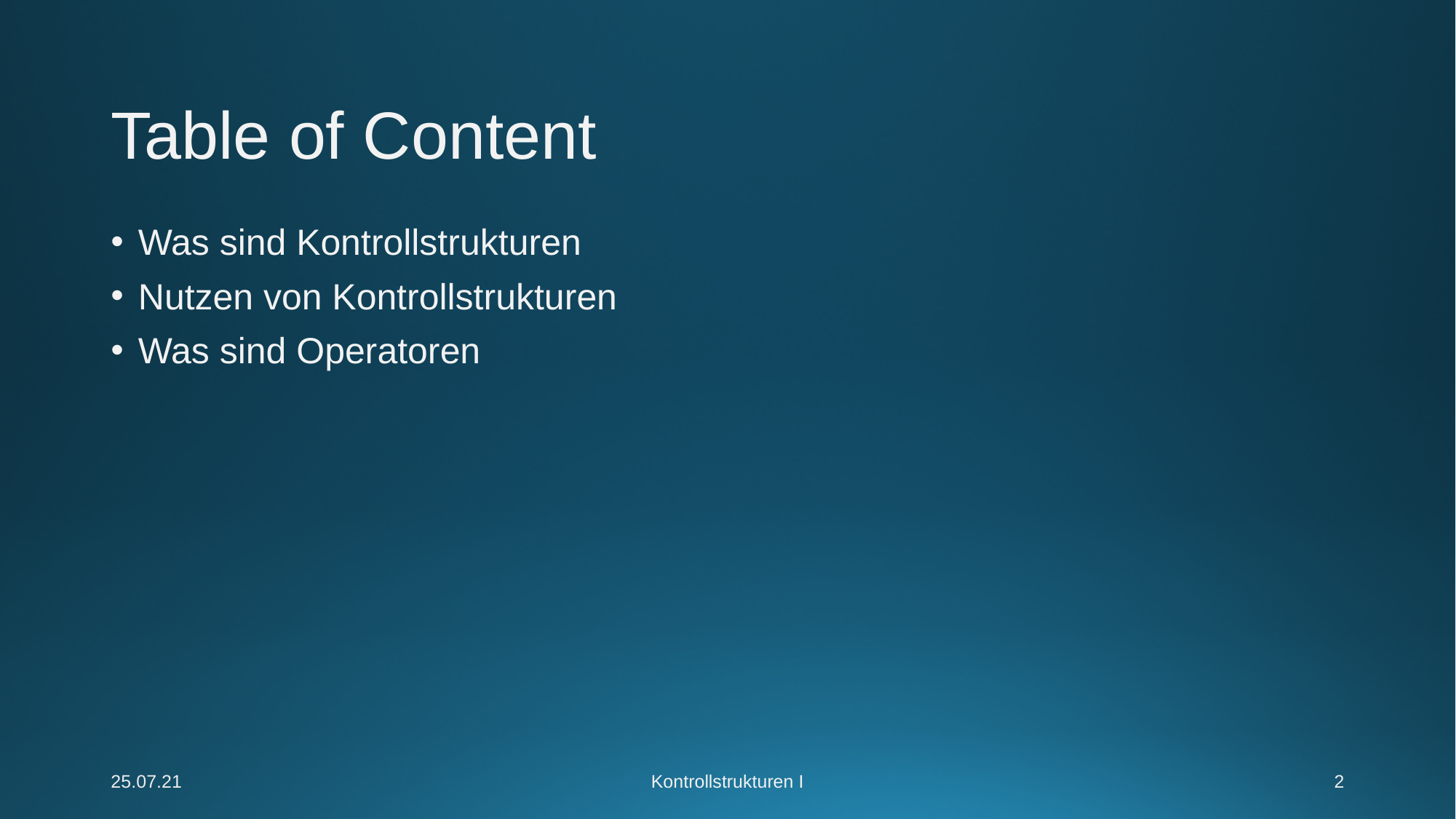

# Table of Content
Was sind Kontrollstrukturen
Nutzen von Kontrollstrukturen
Was sind Operatoren
25.07.21
Kontrollstrukturen I
2